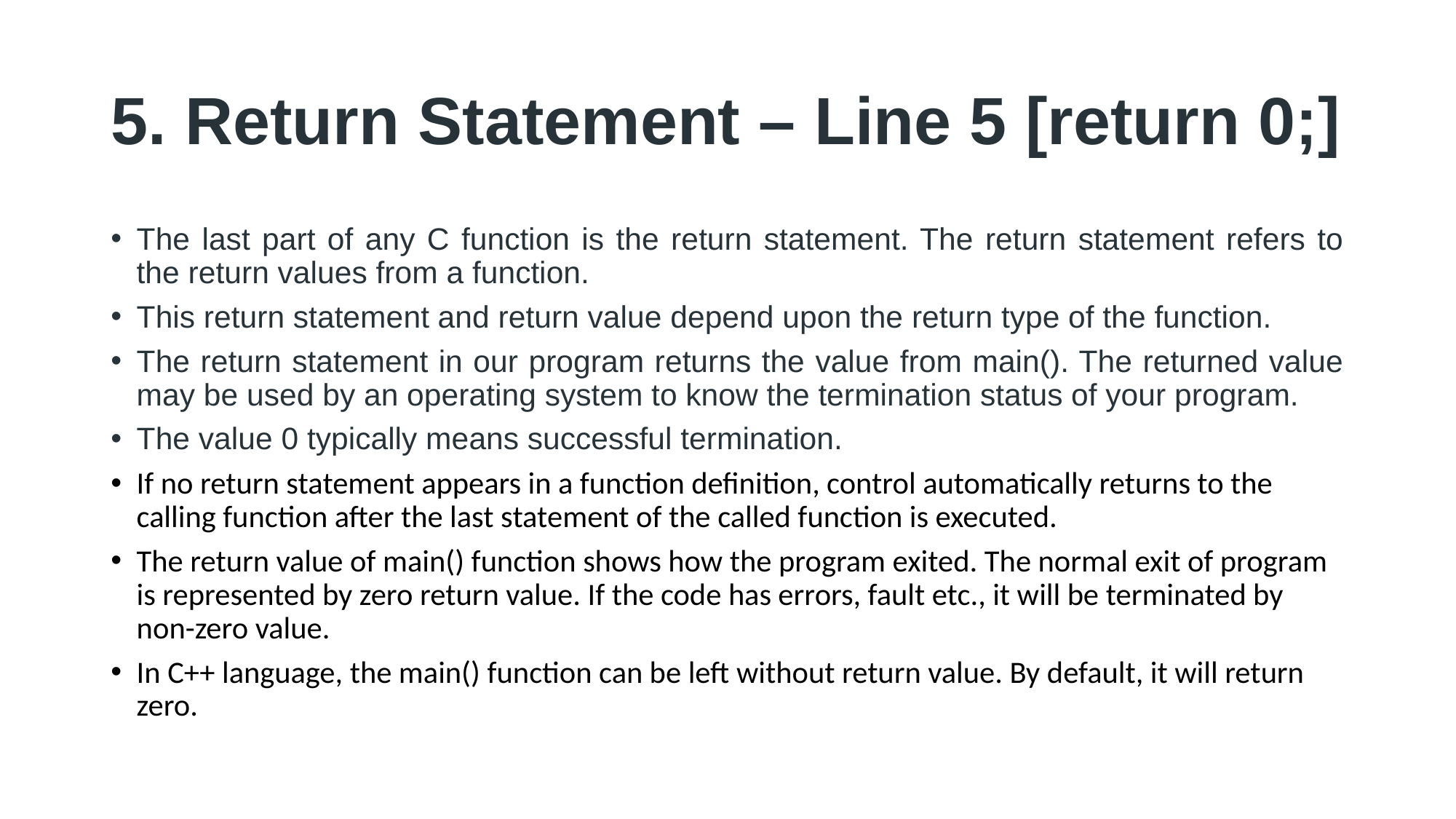

# 5. Return Statement – Line 5 [return 0;]
The last part of any C function is the return statement. The return statement refers to the return values from a function.
This return statement and return value depend upon the return type of the function.
The return statement in our program returns the value from main(). The returned value may be used by an operating system to know the termination status of your program.
The value 0 typically means successful termination.
If no return statement appears in a function definition, control automatically returns to the calling function after the last statement of the called function is executed.
The return value of main() function shows how the program exited. The normal exit of program is represented by zero return value. If the code has errors, fault etc., it will be terminated by non-zero value.
In C++ language, the main() function can be left without return value. By default, it will return zero.